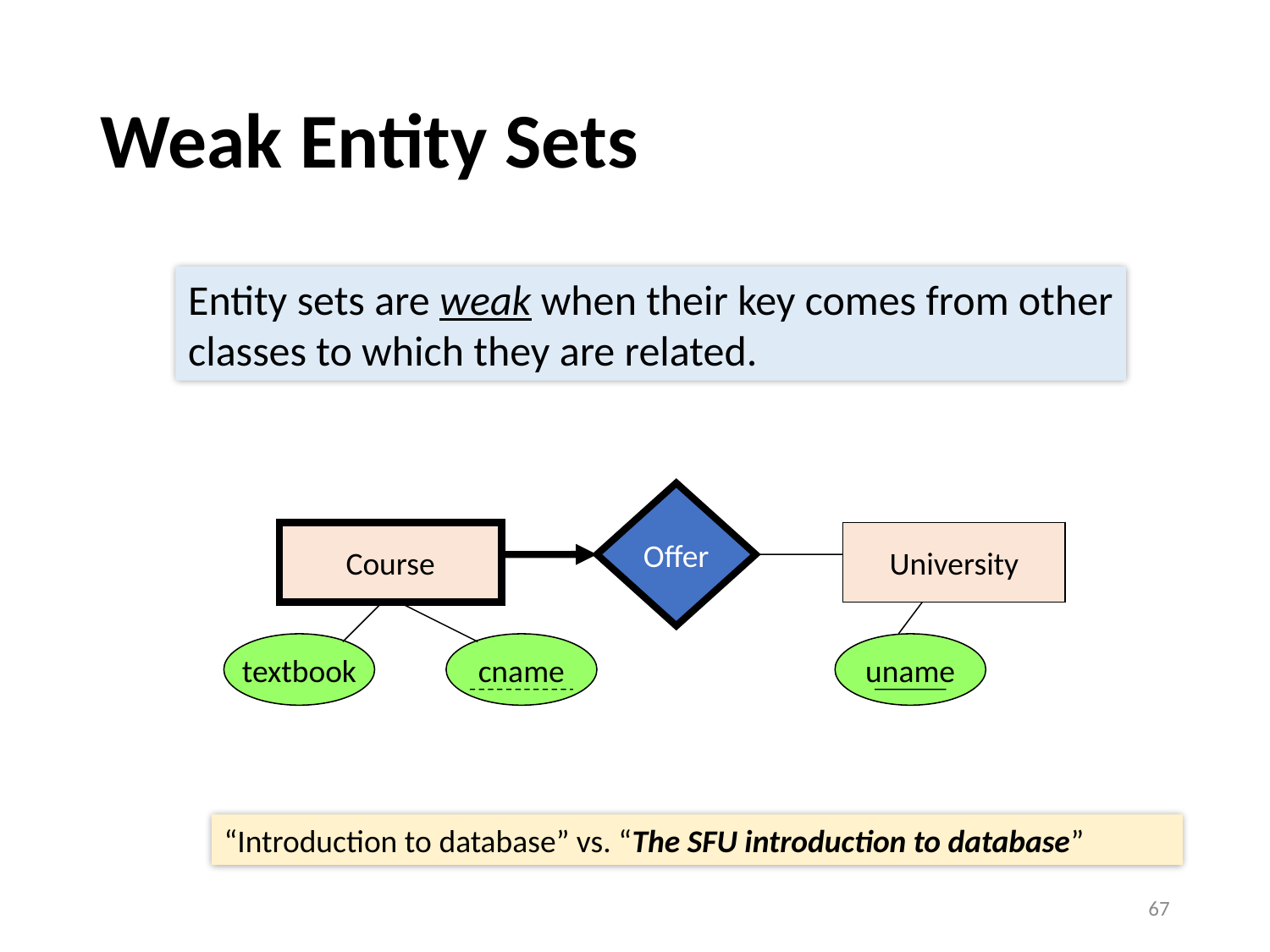

# Weak Entity Sets
Entity sets are weak when their key comes from other
classes to which they are related.
Offer
Course
University

textbook
cname
uname

“Introduction to database” vs. “The SFU introduction to database”
67